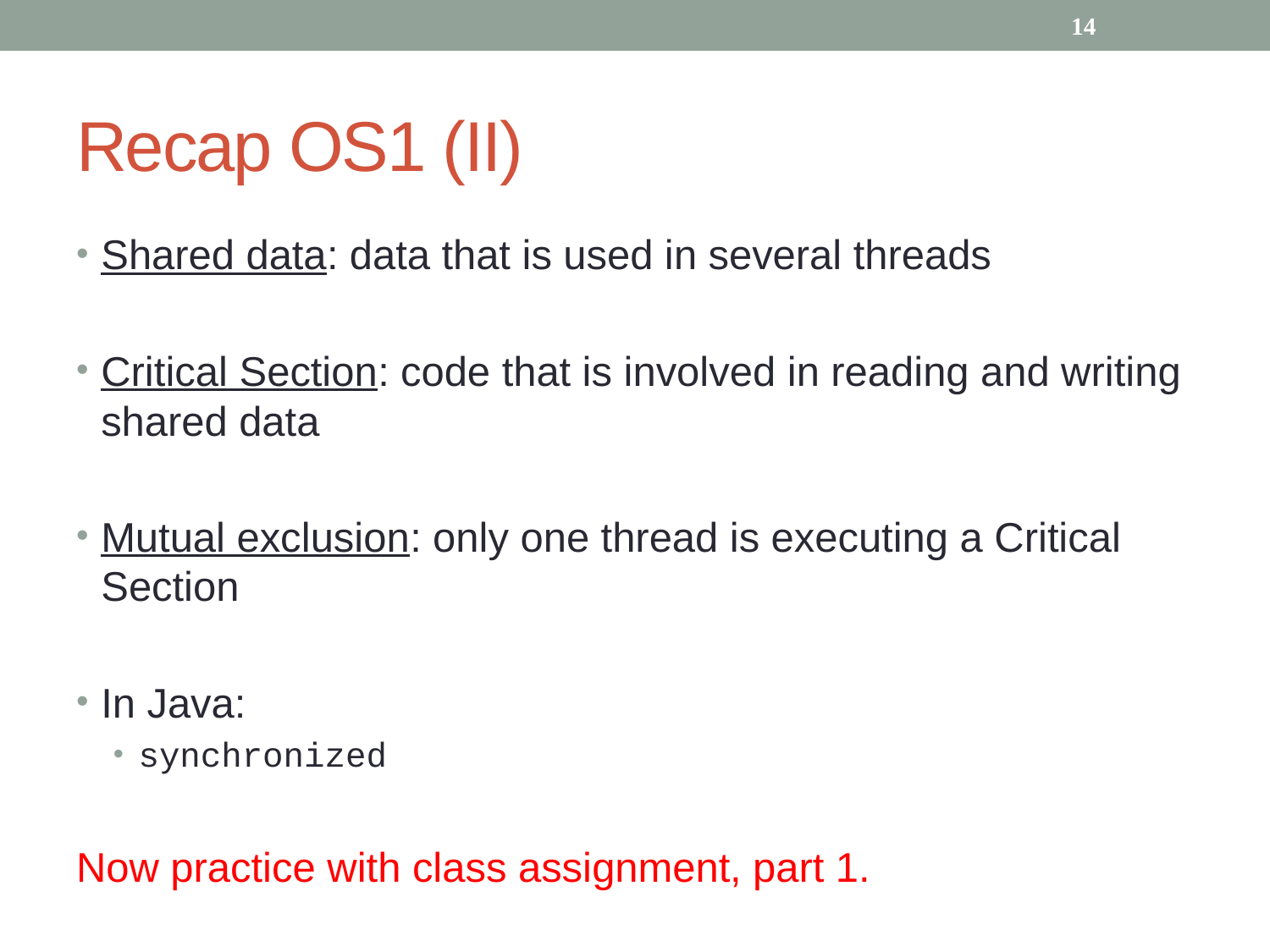

14
# Recap OS1 (II)
Shared data: data that is used in several threads

Critical Section: code that is involved in reading and writing shared data

Mutual exclusion: only one thread is executing a Critical Section

In Java:
synchronized

Now practice with class assignment, part 1.